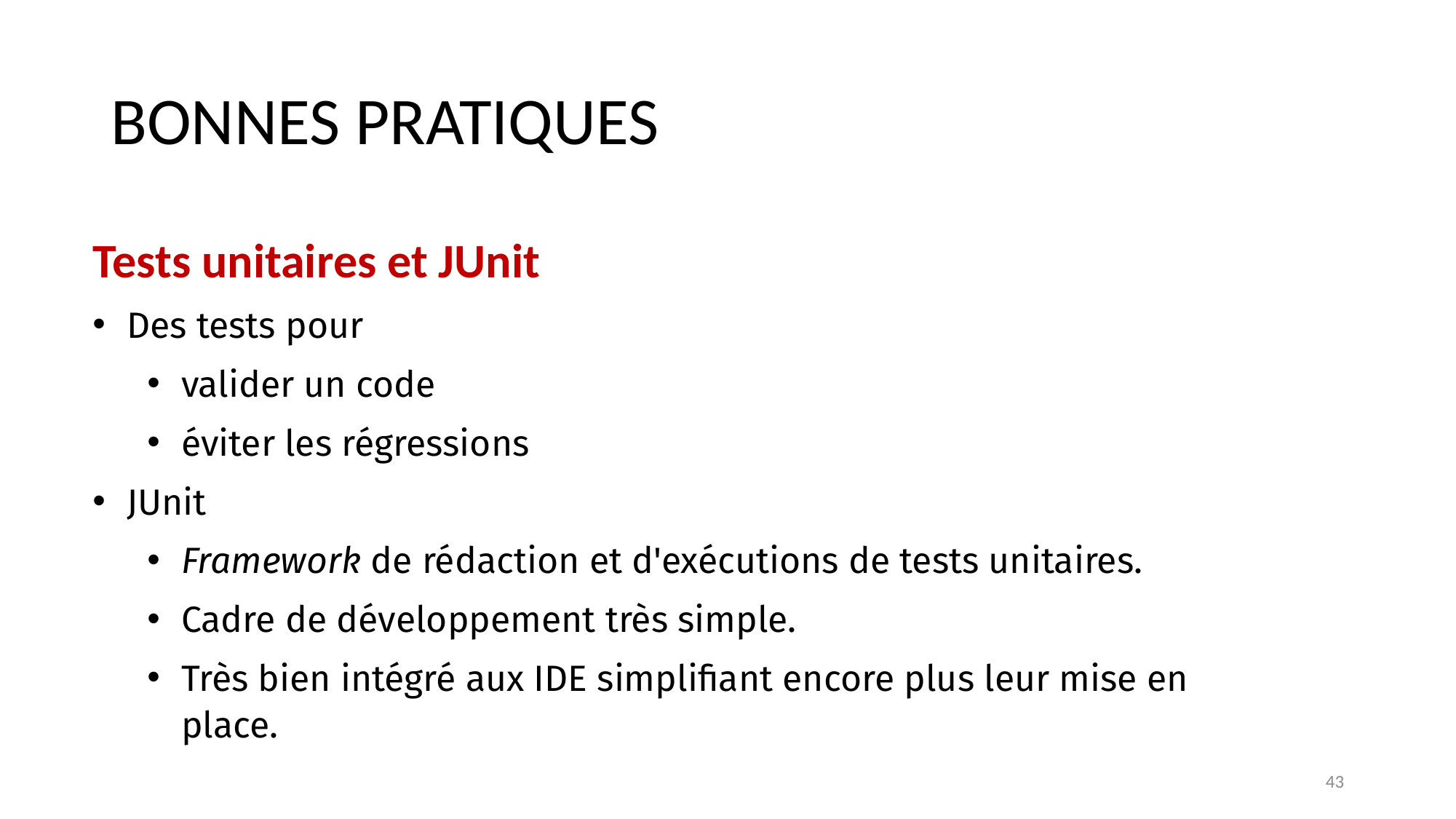

# BONNES PRATIQUES
Tests unitaires et JUnit

Des tests pour
valider un code
éviter les régressions
JUnit
Framework de rédaction et d'exécutions de tests unitaires.
Cadre de développement très simple.
Très bien intégré aux IDE simplifiant encore plus leur mise en place.

43